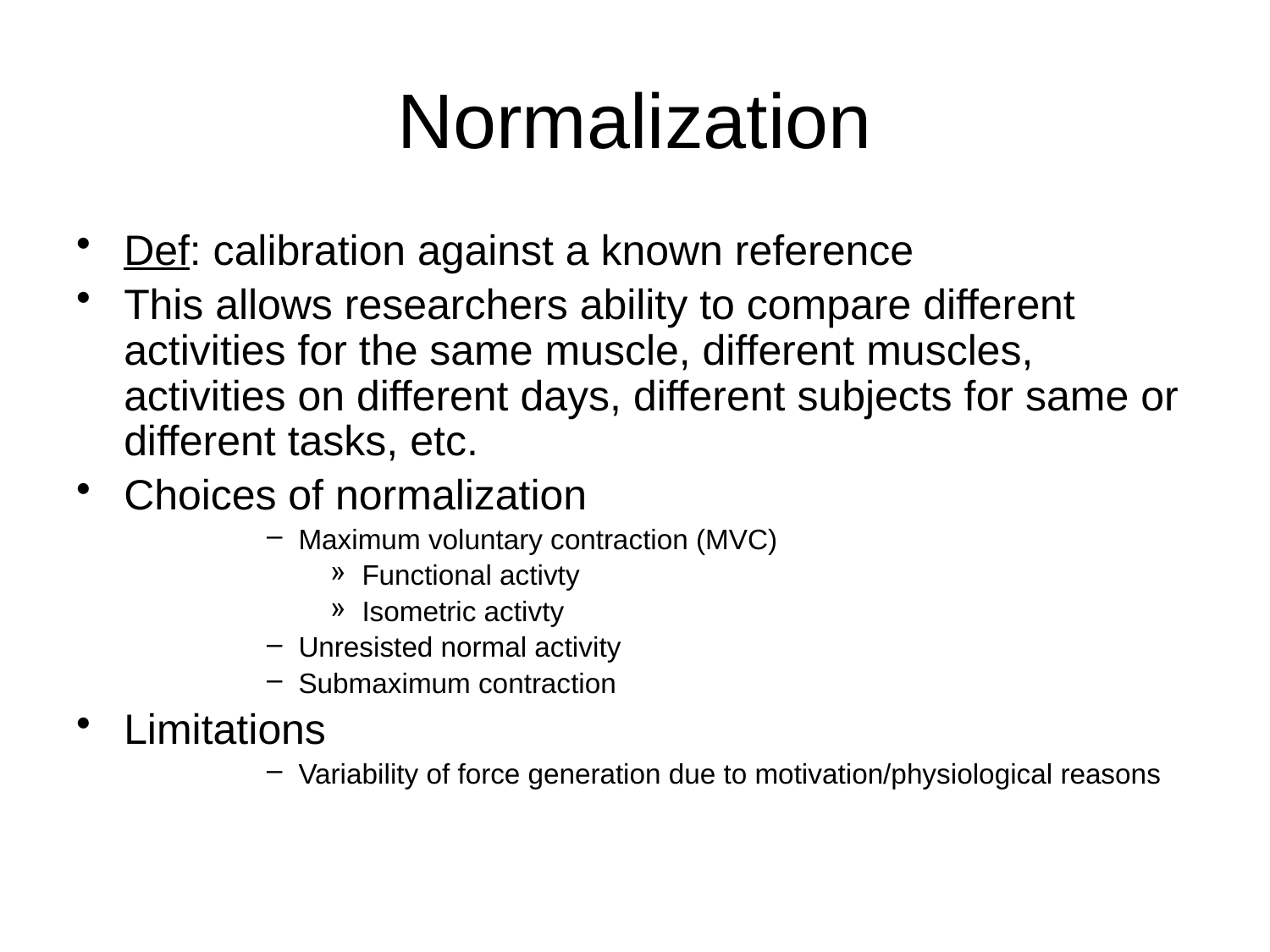

# Normalization
Def: calibration against a known reference
This allows researchers ability to compare different activities for the same muscle, different muscles, activities on different days, different subjects for same or different tasks, etc.
Choices of normalization
Maximum voluntary contraction (MVC)
Functional activty
Isometric activty
Unresisted normal activity
Submaximum contraction
Limitations
Variability of force generation due to motivation/physiological reasons